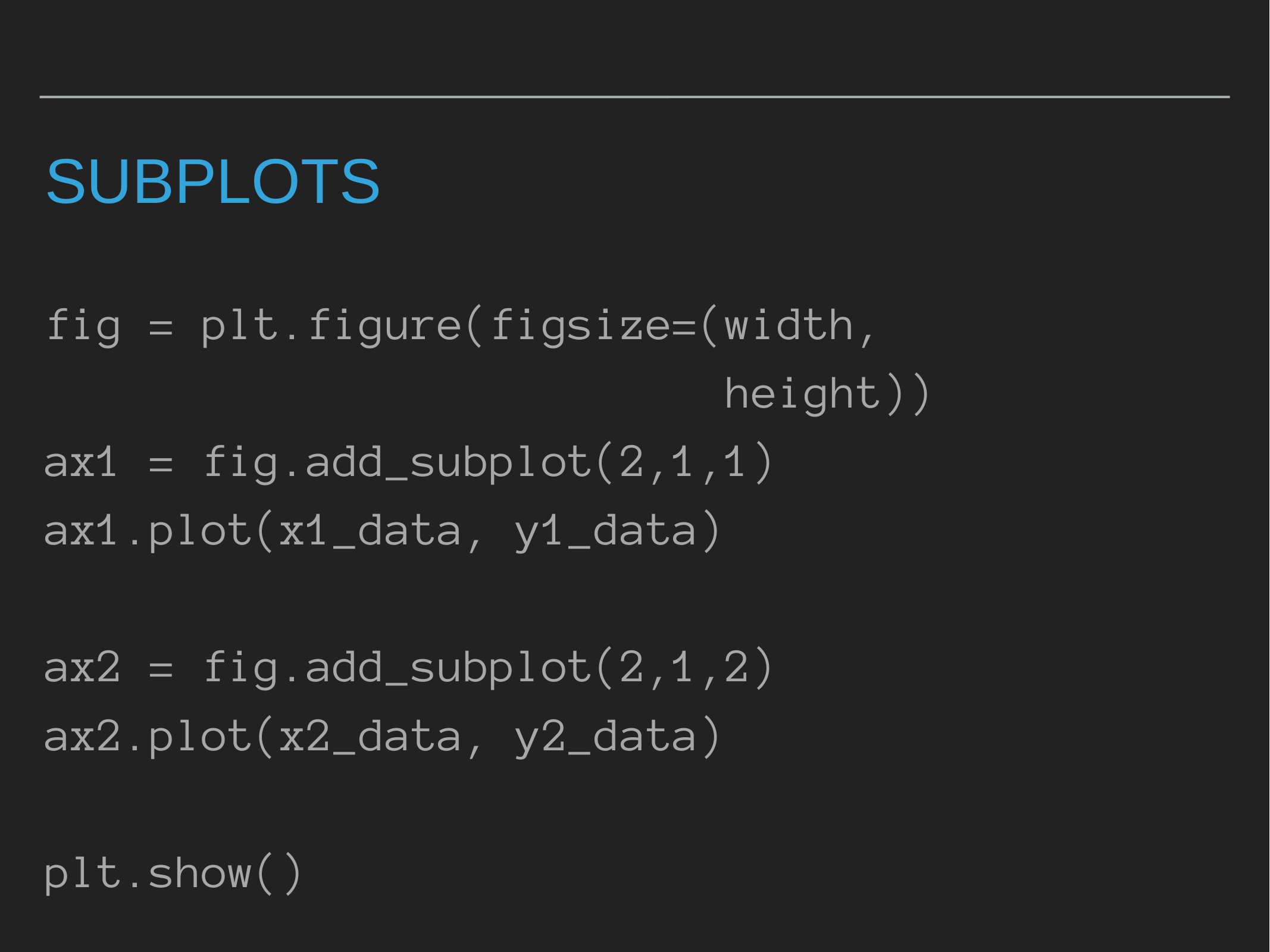

# Subplots
fig = plt.figure(figsize=(width,
                          height))
ax1 = fig.add_subplot(2,1,1)
ax1.plot(x1_data, y1_data)

ax2 = fig.add_subplot(2,1,2)
ax2.plot(x2_data, y2_data)

plt.show()